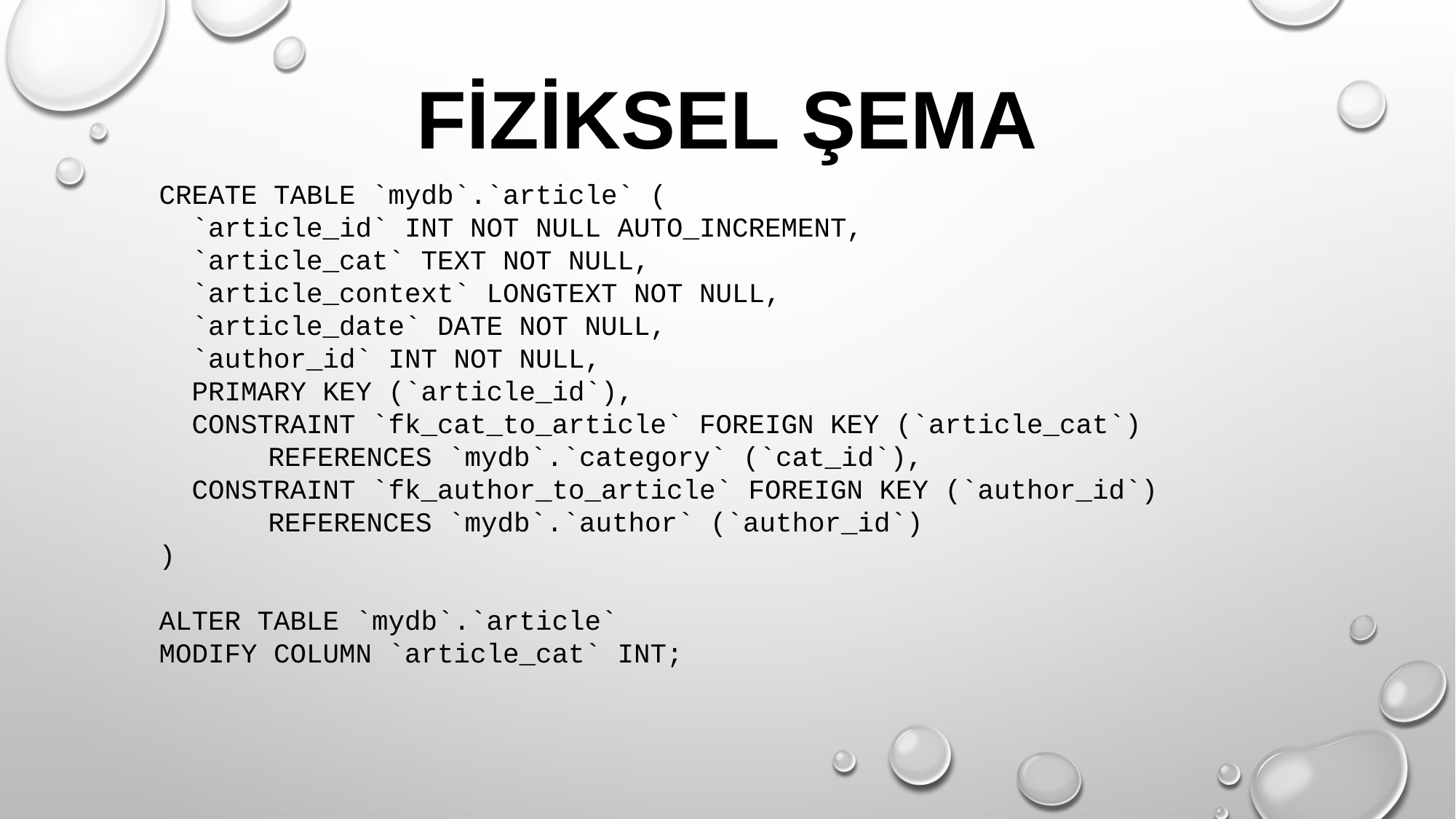

FİZİKSEL ŞEMA
CREATE TABLE `mydb`.`article` (
  `article_id` INT NOT NULL AUTO_INCREMENT,
  `article_cat` TEXT NOT NULL,
  `article_context` LONGTEXT NOT NULL,
  `article_date` DATE NOT NULL,
  `author_id` INT NOT NULL,
  PRIMARY KEY (`article_id`),
  CONSTRAINT `fk_cat_to_article` FOREIGN KEY (`article_cat`)
  	REFERENCES `mydb`.`category` (`cat_id`),
  CONSTRAINT `fk_author_to_article` FOREIGN KEY (`author_id`)
  	REFERENCES `mydb`.`author` (`author_id`)
)

ALTER TABLE `mydb`.`article`
MODIFY COLUMN `article_cat` INT;